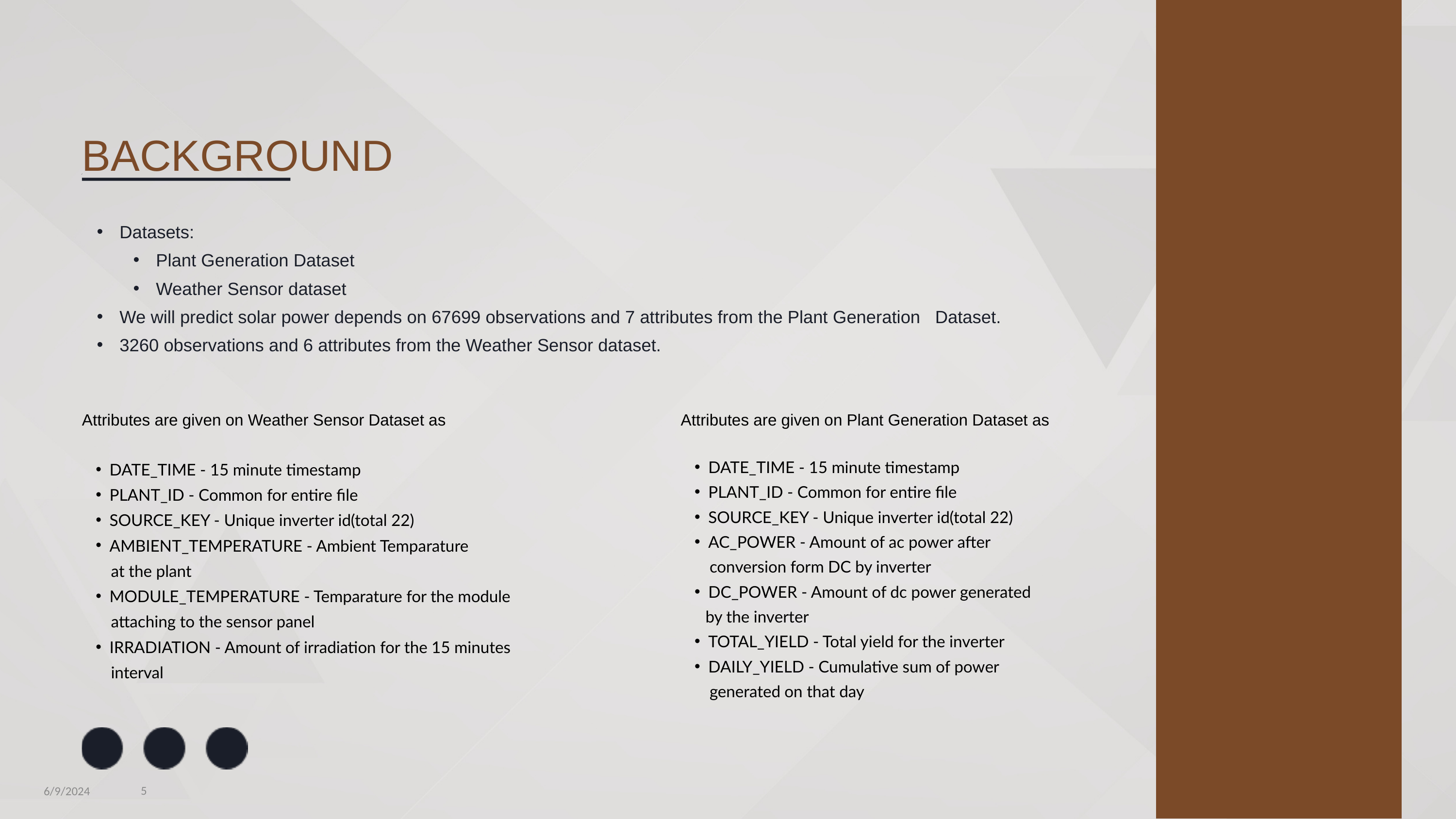

BACKGROUND

Datasets:
Plant Generation Dataset
Weather Sensor dataset
We will predict solar power depends on 67699 observations and 7 attributes from the Plant Generation   Dataset.
3260 observations and 6 attributes from the Weather Sensor dataset.
Attributes are given on Weather Sensor Dataset as

DATE_TIME - 15 minute timestamp
PLANT_ID - Common for entire file
SOURCE_KEY - Unique inverter id(total 22)
AMBIENT_TEMPERATURE - Ambient Temparature
       at the plant
MODULE_TEMPERATURE - Temparature for the module
       attaching to the sensor panel
IRRADIATION - Amount of irradiation for the 15 minutes
       interval
Attributes are given on Plant Generation Dataset as

DATE_TIME - 15 minute timestamp
PLANT_ID - Common for entire file
SOURCE_KEY - Unique inverter id(total 22)
AC_POWER - Amount of ac power after
       conversion form DC by inverter
DC_POWER - Amount of dc power generated
      by the inverter
TOTAL_YIELD - Total yield for the inverter
DAILY_YIELD - Cumulative sum of power
       generated on that day

5
6/9/2024